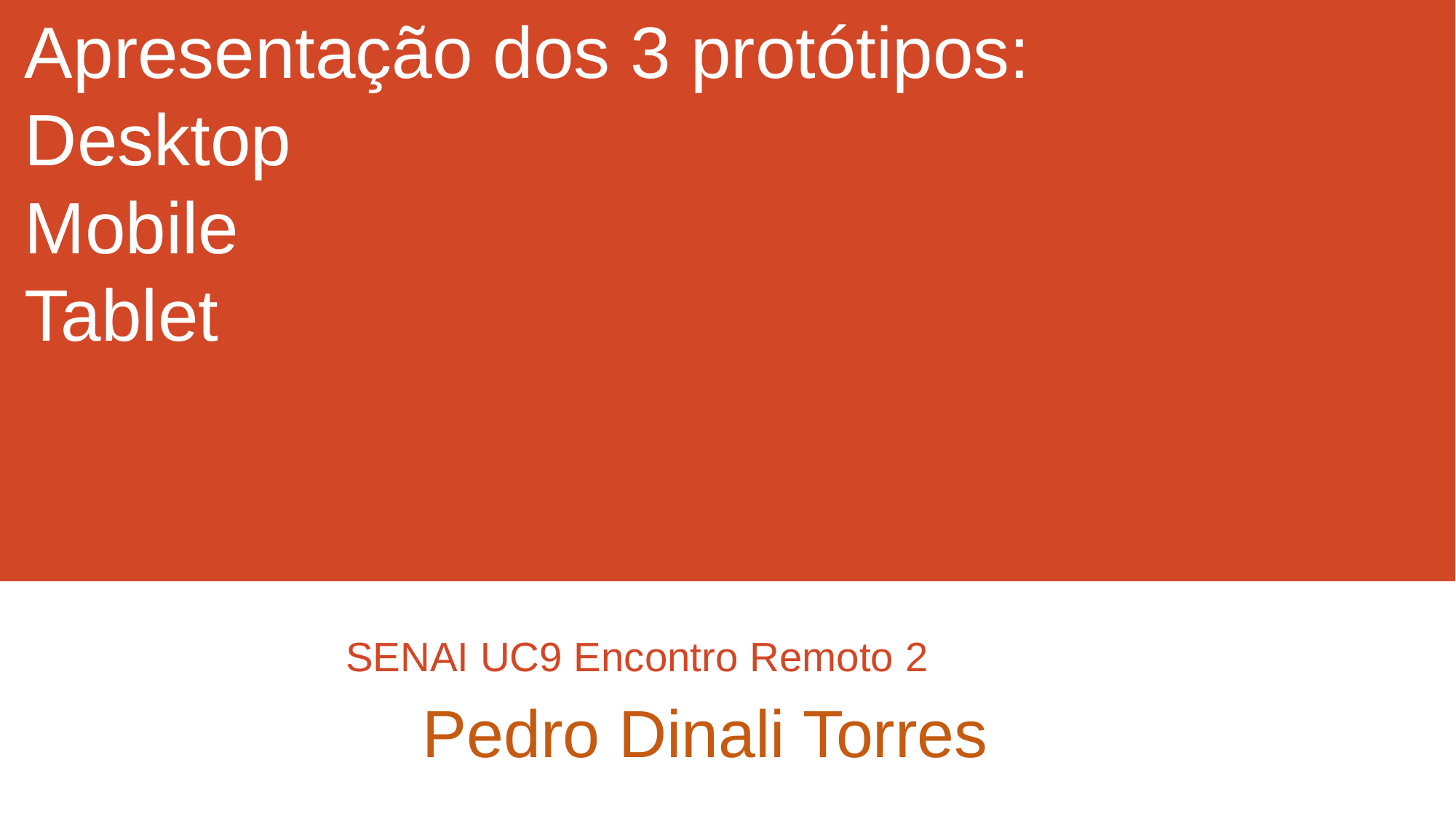

# Apresentação dos 3 protótipos: Desktop Mobile Tablet
SENAI UC9 Encontro Remoto 2
Pedro Dinali Torres